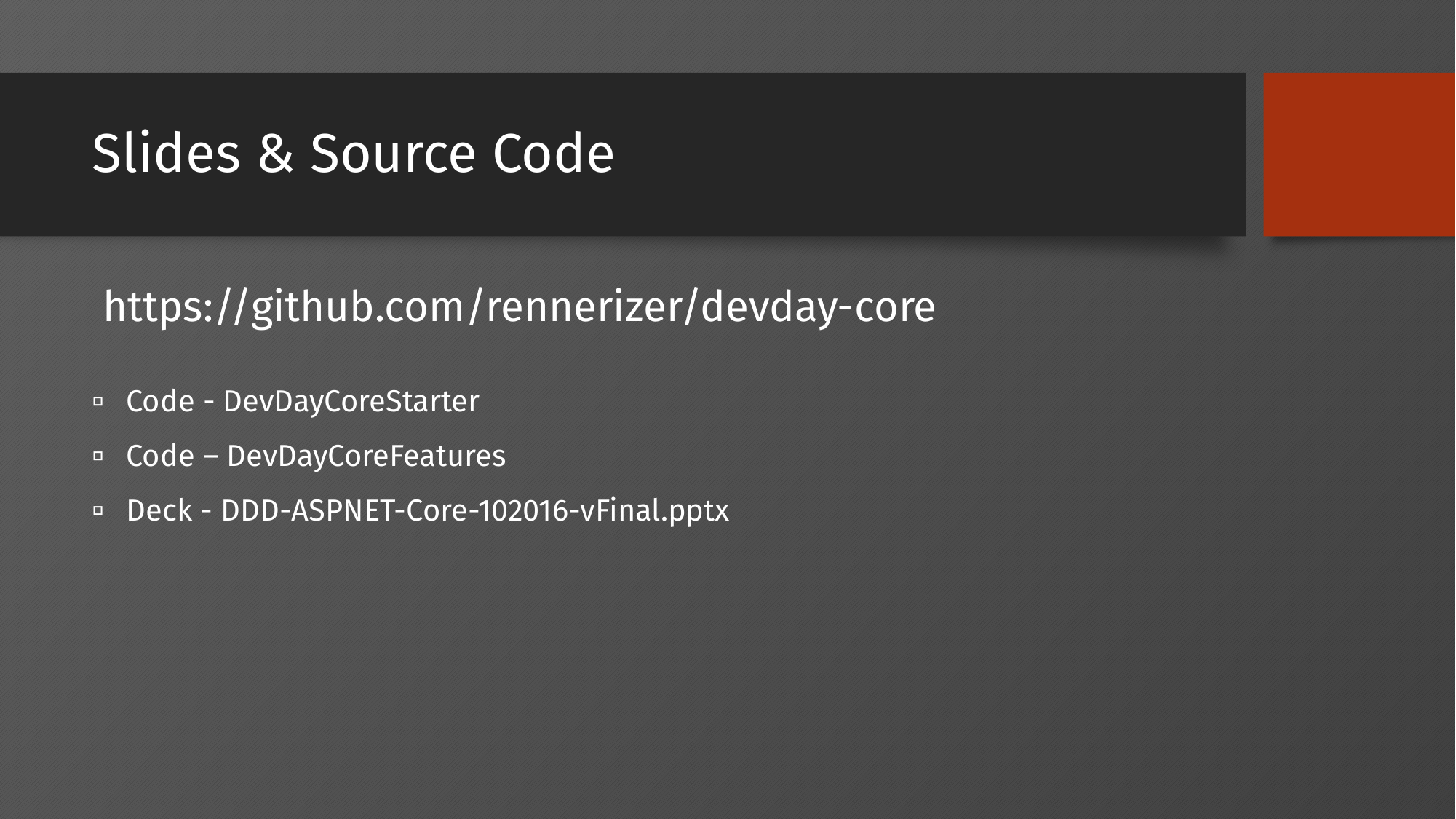

# Slides & Source Code
https://github.com/rennerizer/devday-core

Code - DevDayCoreStarter
Code – DevDayCoreFeatures
Deck - DDD-ASPNET-Core-102016-vFinal.pptx